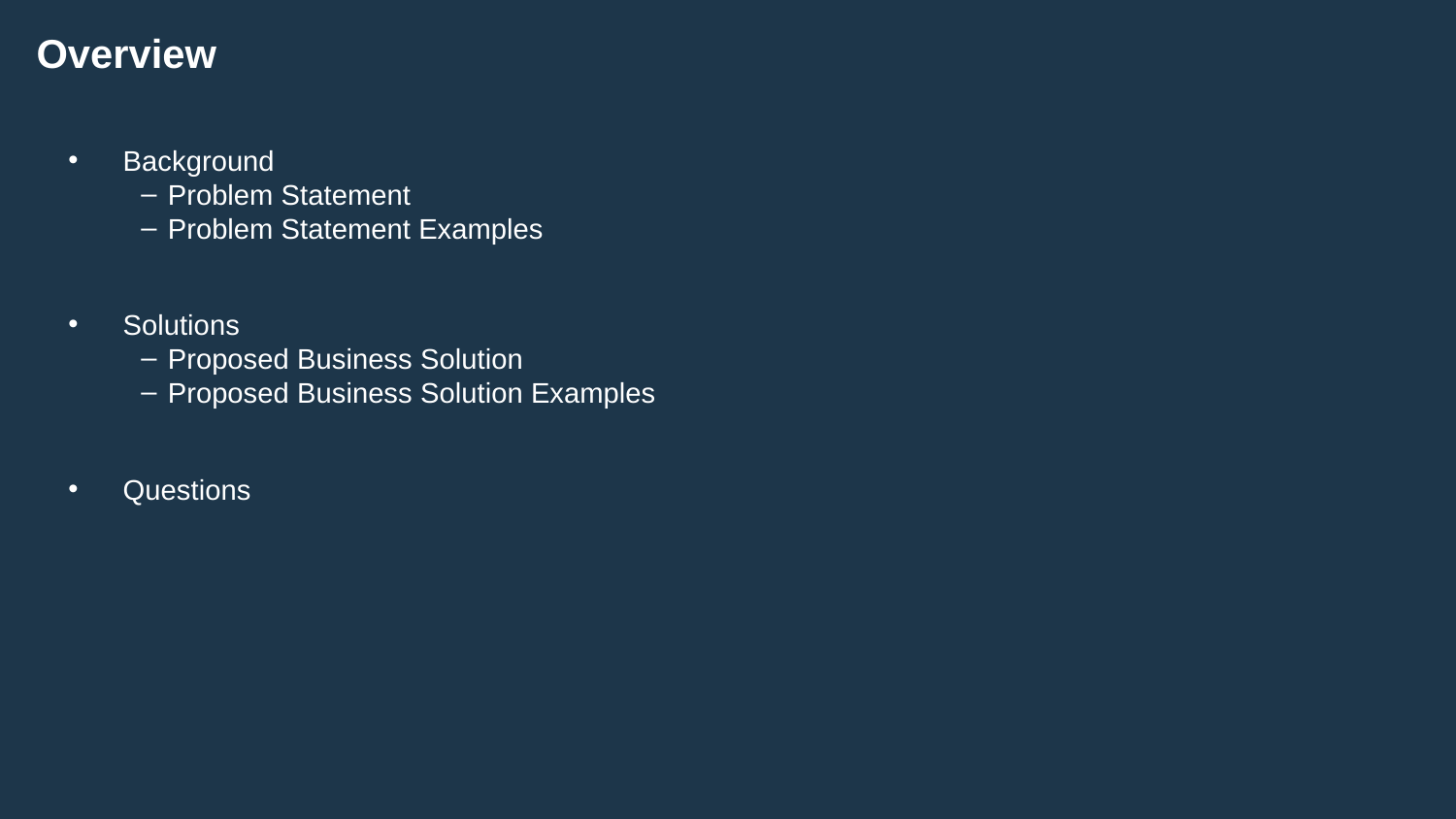

# Overview
Background
Problem Statement
Problem Statement Examples

Solutions
Proposed Business Solution
Proposed Business Solution Examples

Questions